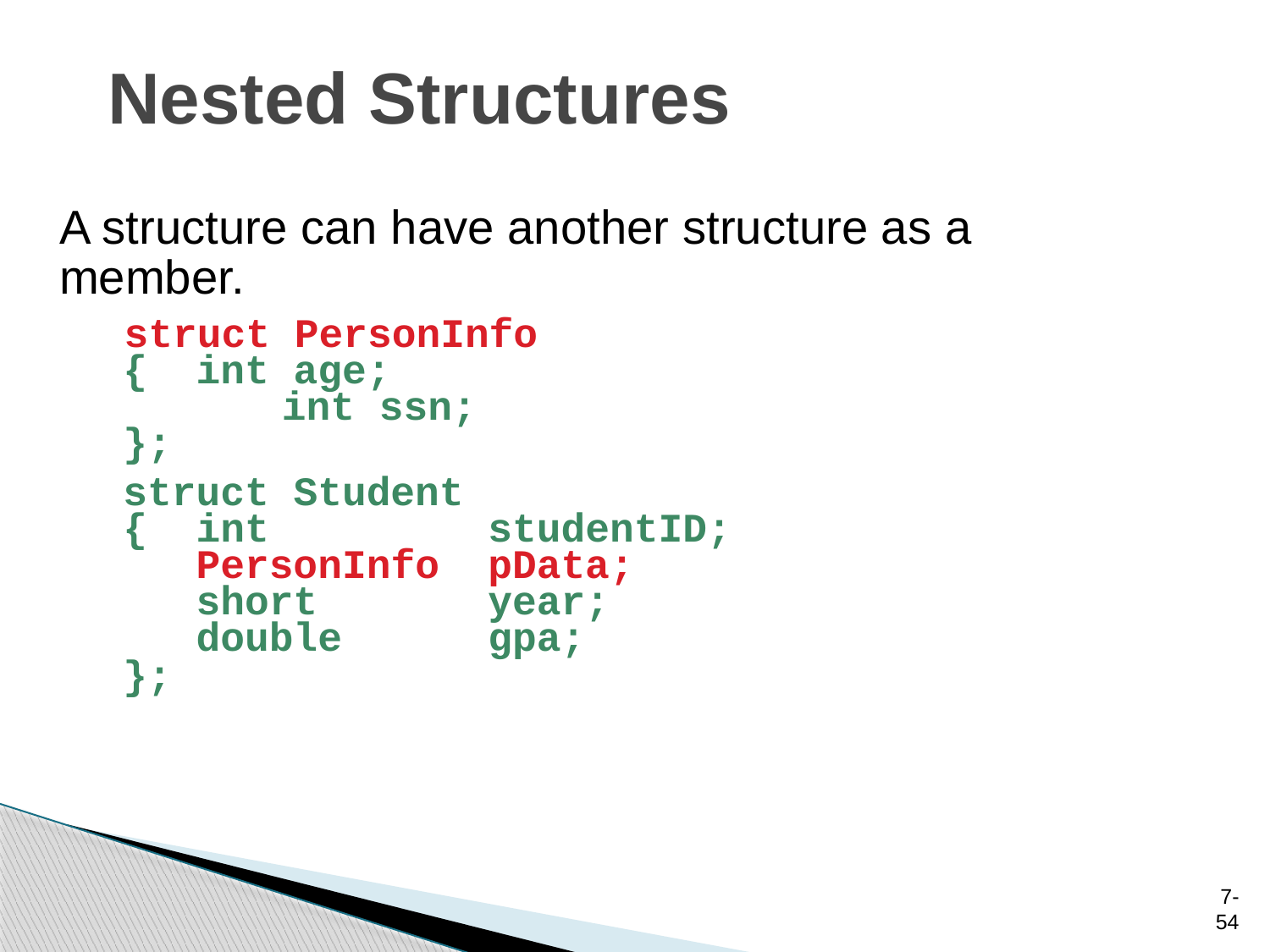

# Nested Structures
A structure can have another structure as a
member.
 struct PersonInfo
 {  int age;
		 int ssn;
 };
 struct Student
 {  int         studentID;
    PersonInfo  pData;
    short       year;
    double      gpa;
 };
7-54